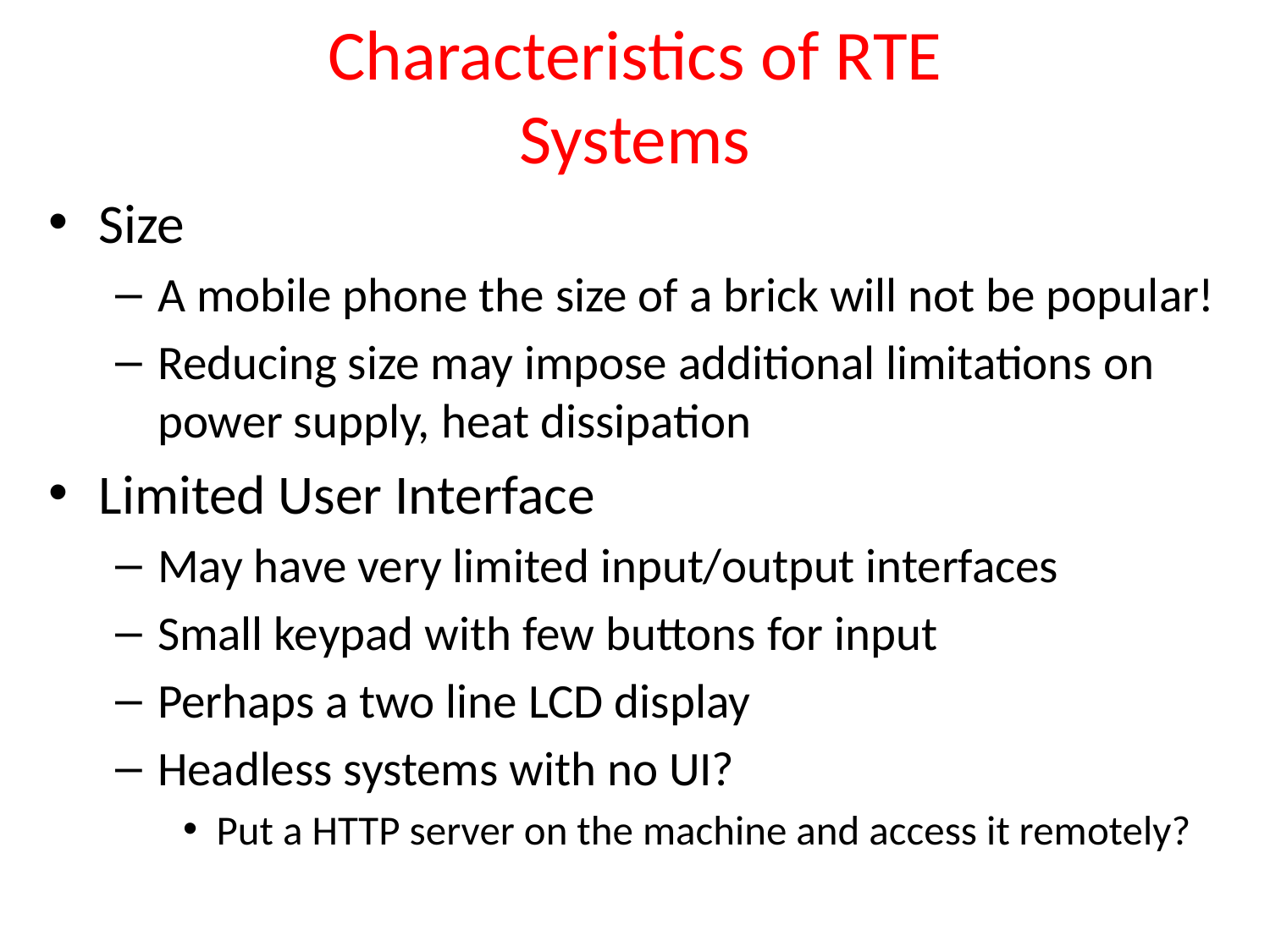

# Characteristics of RTE Systems
Size
A mobile phone the size of a brick will not be popular!
Reducing size may impose additional limitations on power supply, heat dissipation
Limited User Interface
May have very limited input/output interfaces
Small keypad with few buttons for input
Perhaps a two line LCD display
Headless systems with no UI?
Put a HTTP server on the machine and access it remotely?